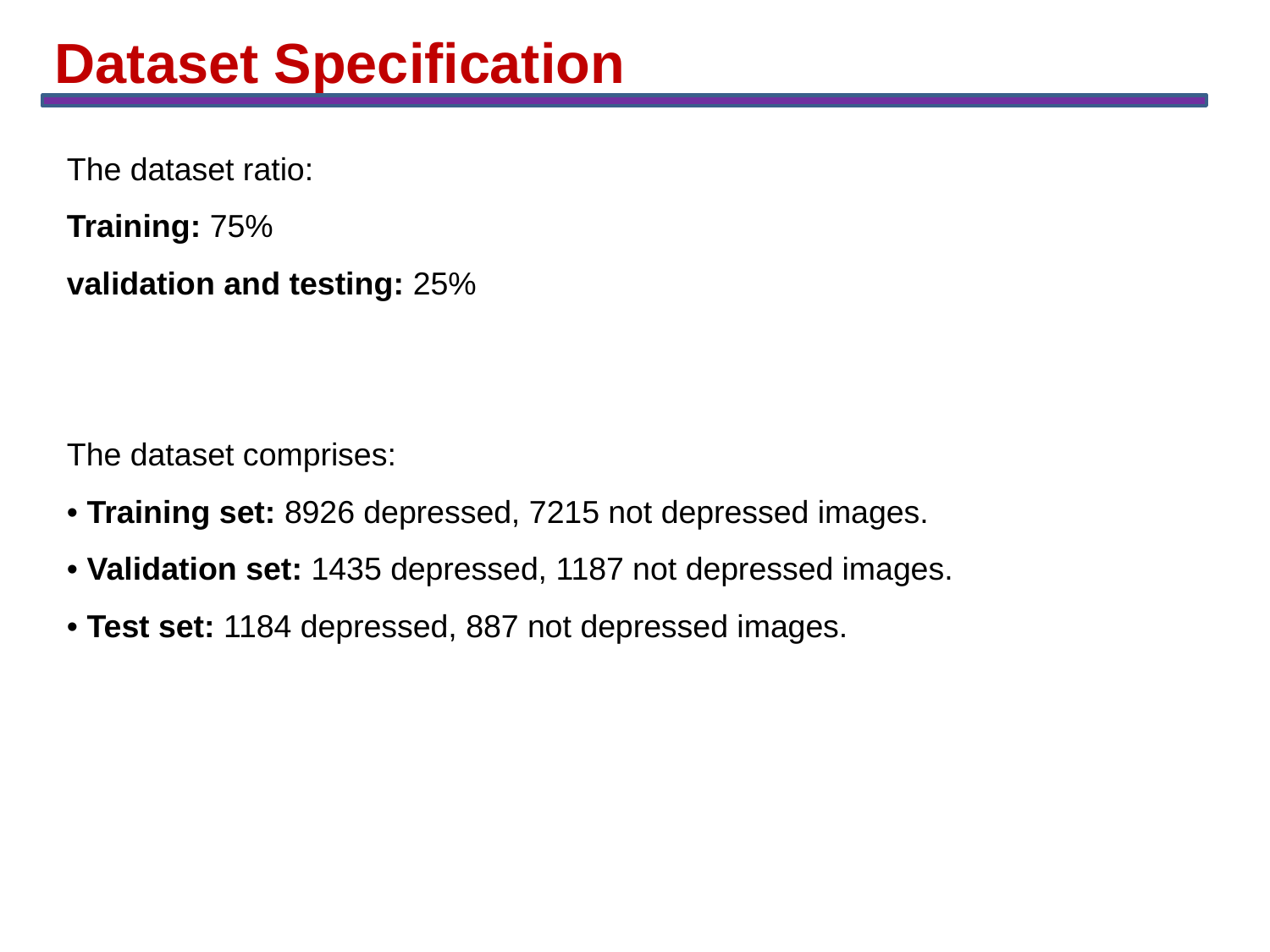

Dataset Specification

The dataset ratio:
Training: 75%
validation and testing: 25%

The dataset comprises:
• Training set: 8926 depressed, 7215 not depressed images.
• Validation set: 1435 depressed, 1187 not depressed images.
• Test set: 1184 depressed, 887 not depressed images.